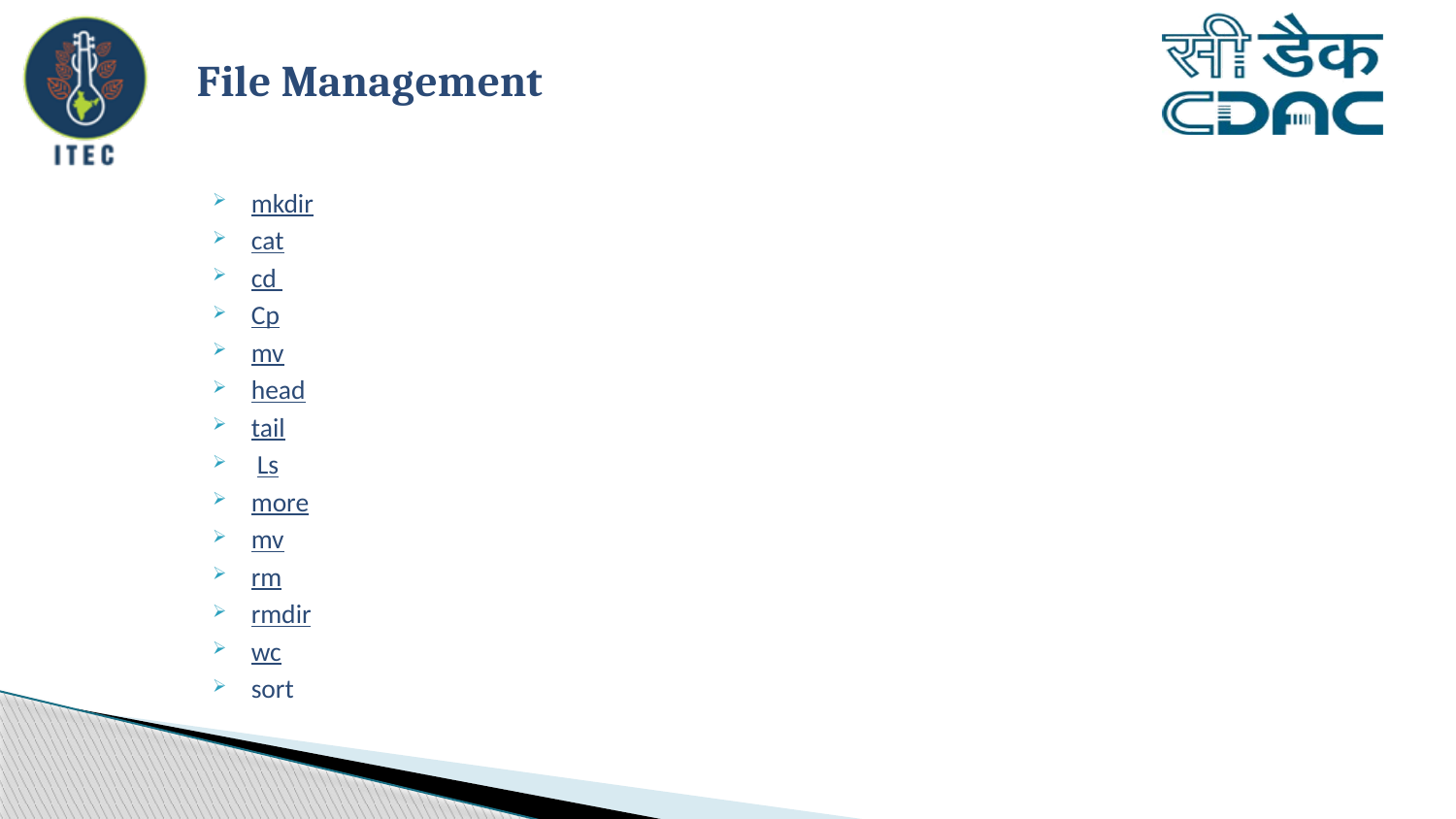

# File Management
mkdir
cat
cd
Cp
mv
head
tail
 Ls
more
mv
rm
rmdir
wc
sort